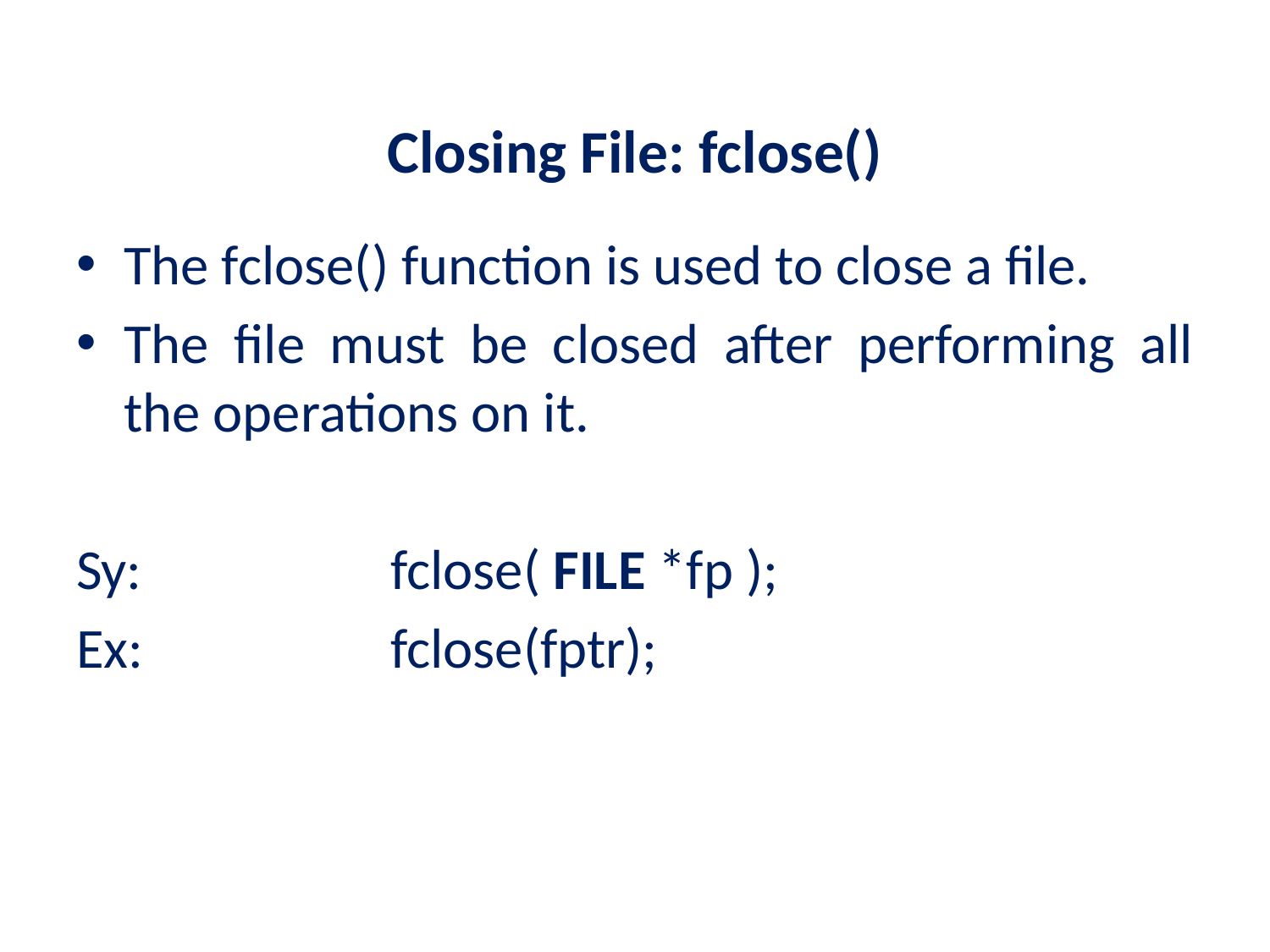

# Closing File: fclose()
The fclose() function is used to close a file.
The file must be closed after performing all the operations on it.

Sy:    		 fclose( FILE *fp );
Ex:		 fclose(fptr);